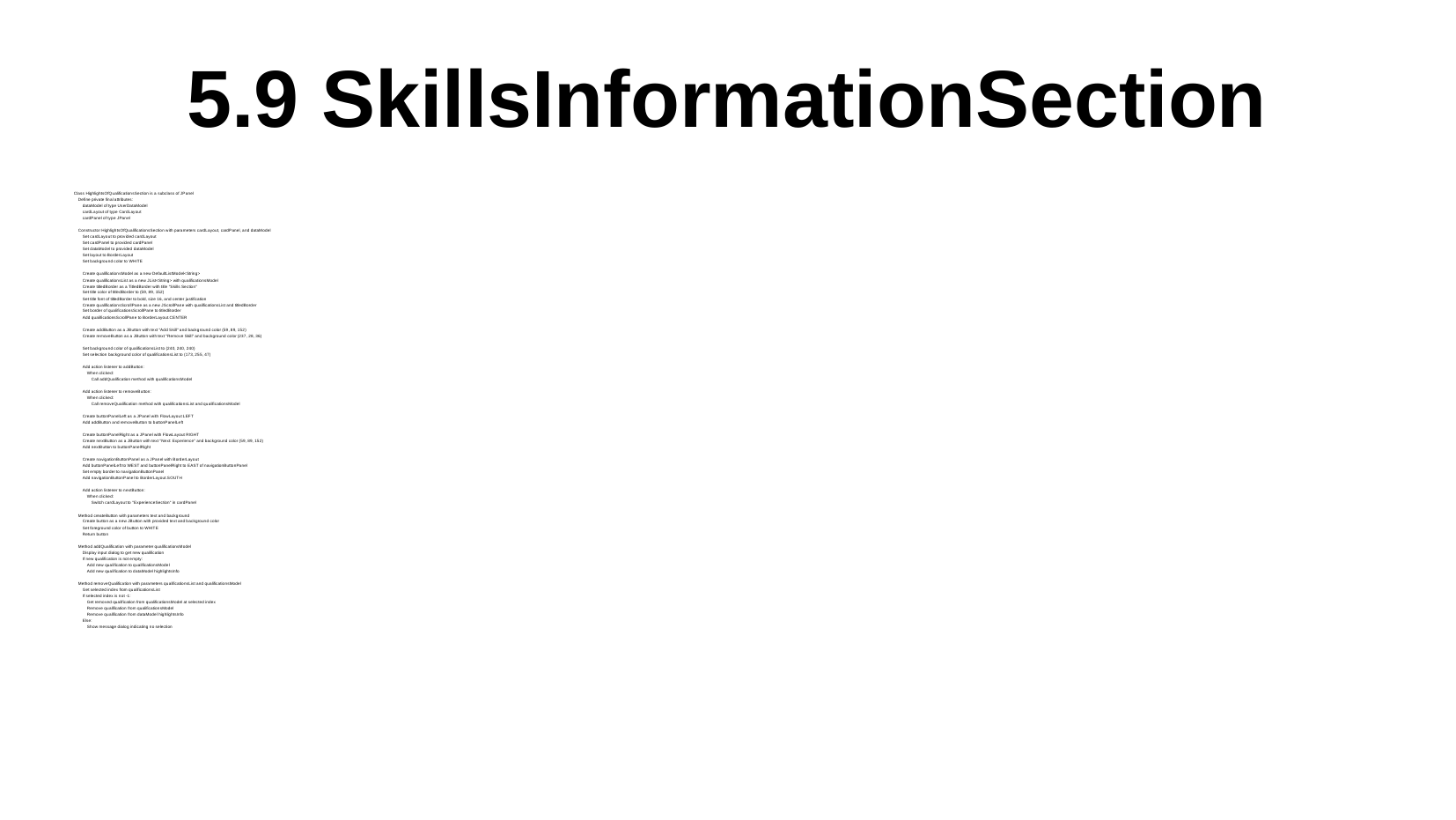

# 5.9 SkillsInformationSection
Class HighlightsOfQualificationsSection is a subclass of JPanel
    Define private final attributes:
        dataModel of type UserDataModel
        cardLayout of type CardLayout
        cardPanel of type JPanel

    Constructor HighlightsOfQualificationsSection with parameters cardLayout, cardPanel, and dataModel
        Set cardLayout to provided cardLayout
        Set cardPanel to provided cardPanel
        Set dataModel to provided dataModel
        Set layout to BorderLayout
        Set background color to WHITE

        Create qualificationsModel as a new DefaultListModel<String>
        Create qualificationsList as a new JList<String> with qualificationsModel
        Create titledBorder as a TitledBorder with title "Skills Section"
        Set title color of titledBorder to (59, 89, 152)
        Set title font of titledBorder to bold, size 16, and center justification
        Create qualificationsScrollPane as a new JScrollPane with qualificationsList and titledBorder
        Set border of qualificationsScrollPane to titledBorder
        Add qualificationsScrollPane to BorderLayout.CENTER

        Create addButton as a JButton with text "Add Skill" and background color (59, 89, 152)
        Create removeButton as a JButton with text "Remove Skill" and background color (237, 28, 36)

        Set background color of qualificationsList to (240, 240, 240)
        Set selection background color of qualificationsList to (173, 255, 47)

        Add action listener to addButton:
            When clicked:
                Call addQualification method with qualificationsModel

        Add action listener to removeButton:
            When clicked:
                Call removeQualification method with qualificationsList and qualificationsModel

        Create buttonPanelLeft as a JPanel with FlowLayout LEFT
        Add addButton and removeButton to buttonPanelLeft

        Create buttonPanelRight as a JPanel with FlowLayout RIGHT
        Create nextButton as a JButton with text "Next: Experience" and background color (59, 89, 152)
        Add nextButton to buttonPanelRight

        Create navigationButtonPanel as a JPanel with BorderLayout
        Add buttonPanelLeft to WEST and buttonPanelRight to EAST of navigationButtonPanel
        Set empty border to navigationButtonPanel
        Add navigationButtonPanel to BorderLayout.SOUTH

        Add action listener to nextButton:
            When clicked:
                Switch cardLayout to "ExperienceSection" in cardPanel

    Method createButton with parameters text and background
        Create button as a new JButton with provided text and background color
        Set foreground color of button to WHITE
        Return button

    Method addQualification with parameter qualificationsModel
        Display input dialog to get new qualification
        If new qualification is not empty:
            Add new qualification to qualificationsModel
            Add new qualification to dataModel highlightsInfo

    Method removeQualification with parameters qualificationsList and qualificationsModel
        Get selected index from qualificationsList
        If selected index is not -1:
            Get removed qualification from qualificationsModel at selected index
            Remove qualification from qualificationsModel
            Remove qualification from dataModel highlightsInfo
        Else:
            Show message dialog indicating no selection